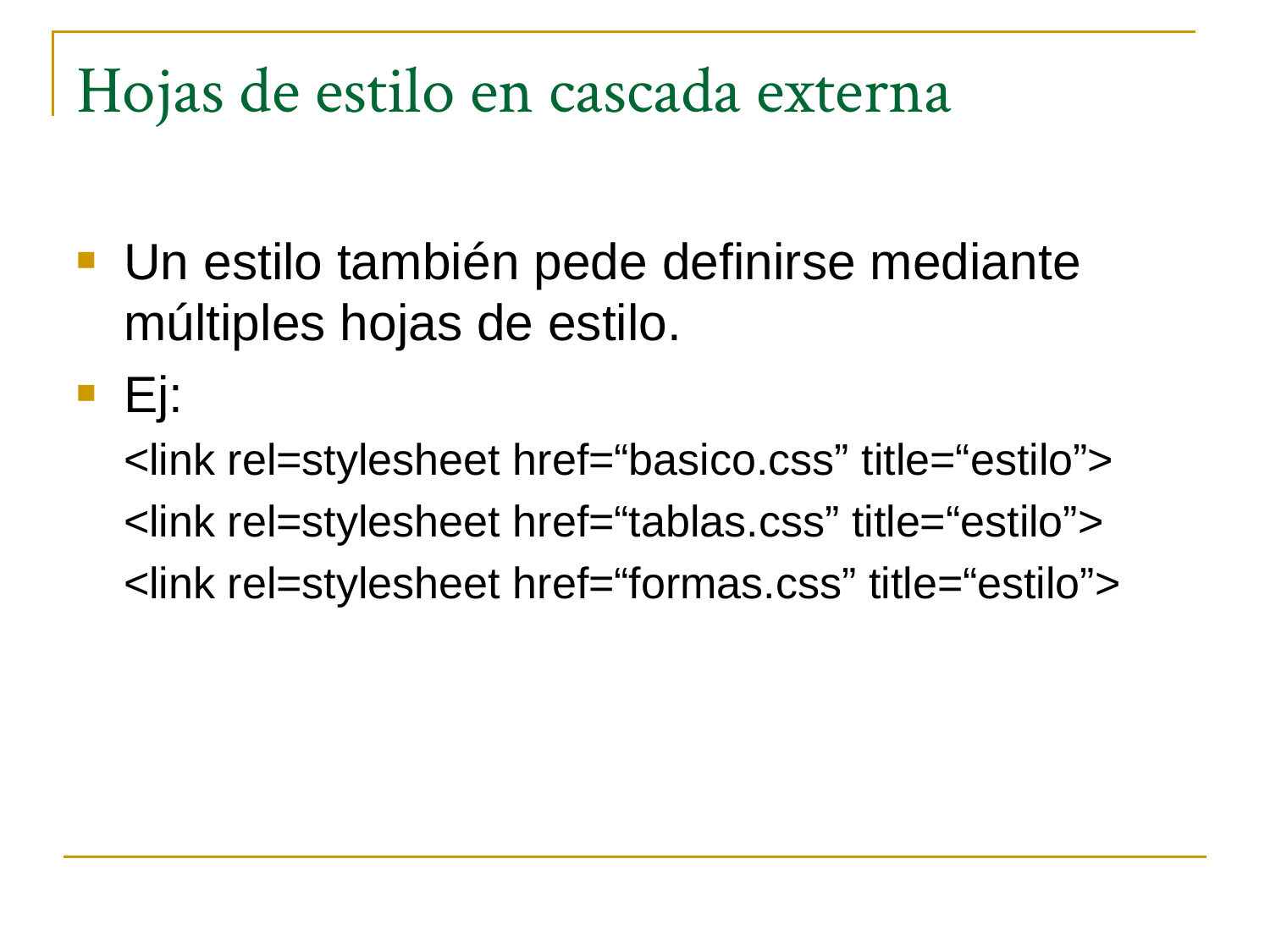

# Hojas de estilo en cascada externa
Un estilo también pede definirse mediante múltiples hojas de estilo.
Ej:
<link rel=stylesheet href=“basico.css” title=“estilo”>
<link rel=stylesheet href=“tablas.css” title=“estilo”>
<link rel=stylesheet href=“formas.css” title=“estilo”>